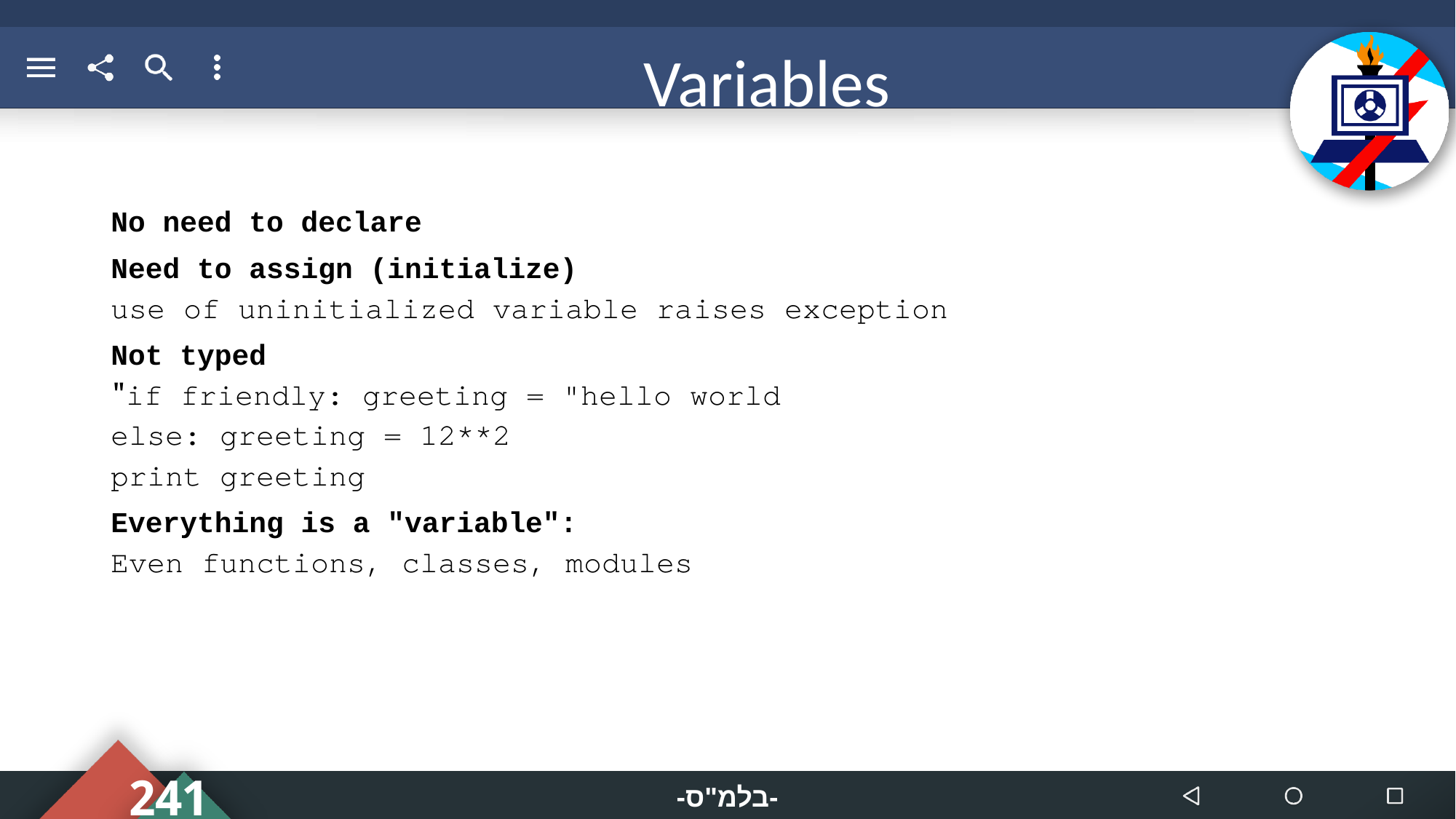

# Variables
No need to declare
Need to assign (initialize)
use of uninitialized variable raises exception
Not typed
if friendly: greeting = "hello world"
else: greeting = 12**2
print greeting
Everything is a "variable":
Even functions, classes, modules